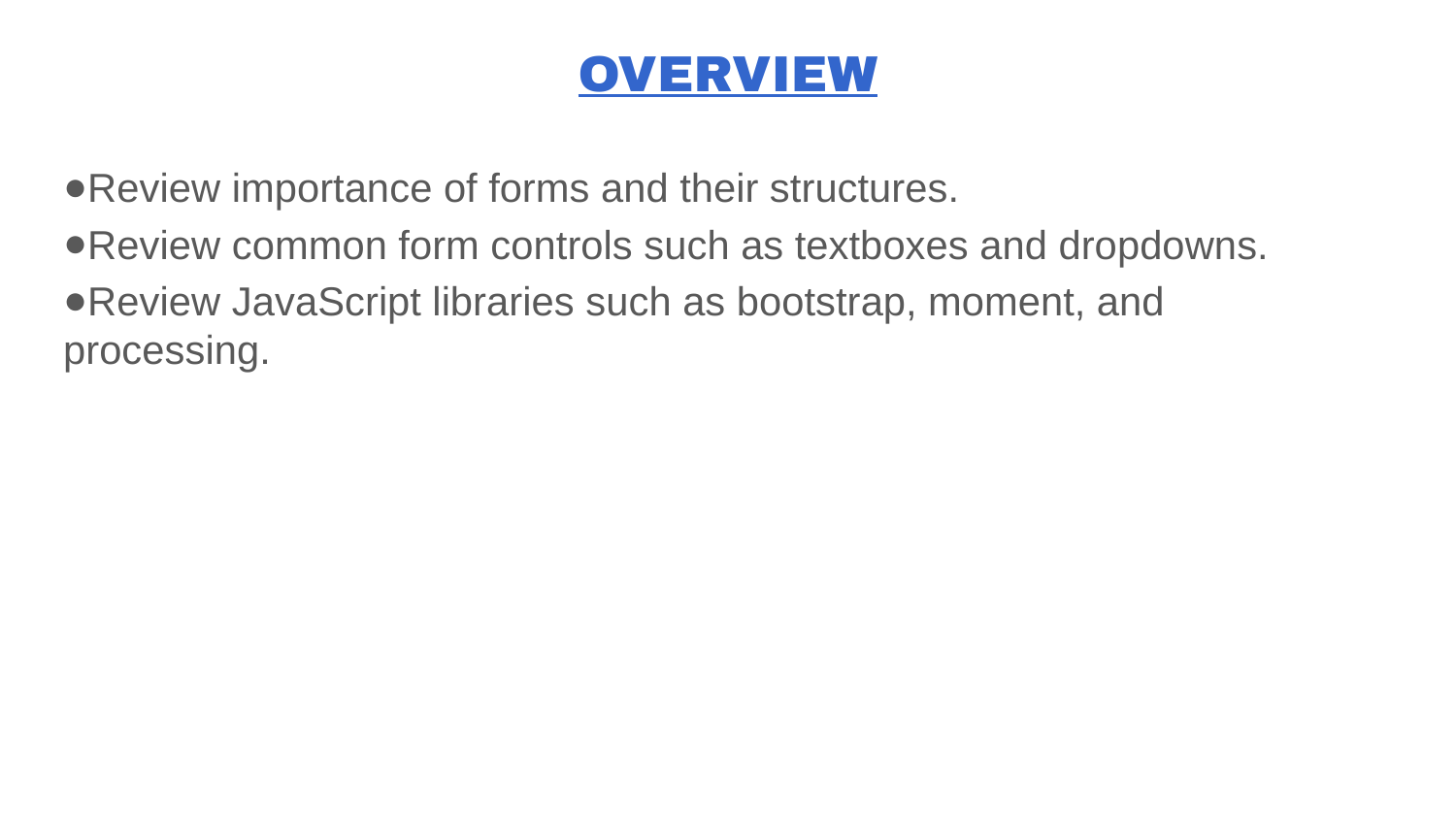

# OVERVIEW
Review importance of forms and their structures.
Review common form controls such as textboxes and dropdowns.
Review JavaScript libraries such as bootstrap, moment, and processing.